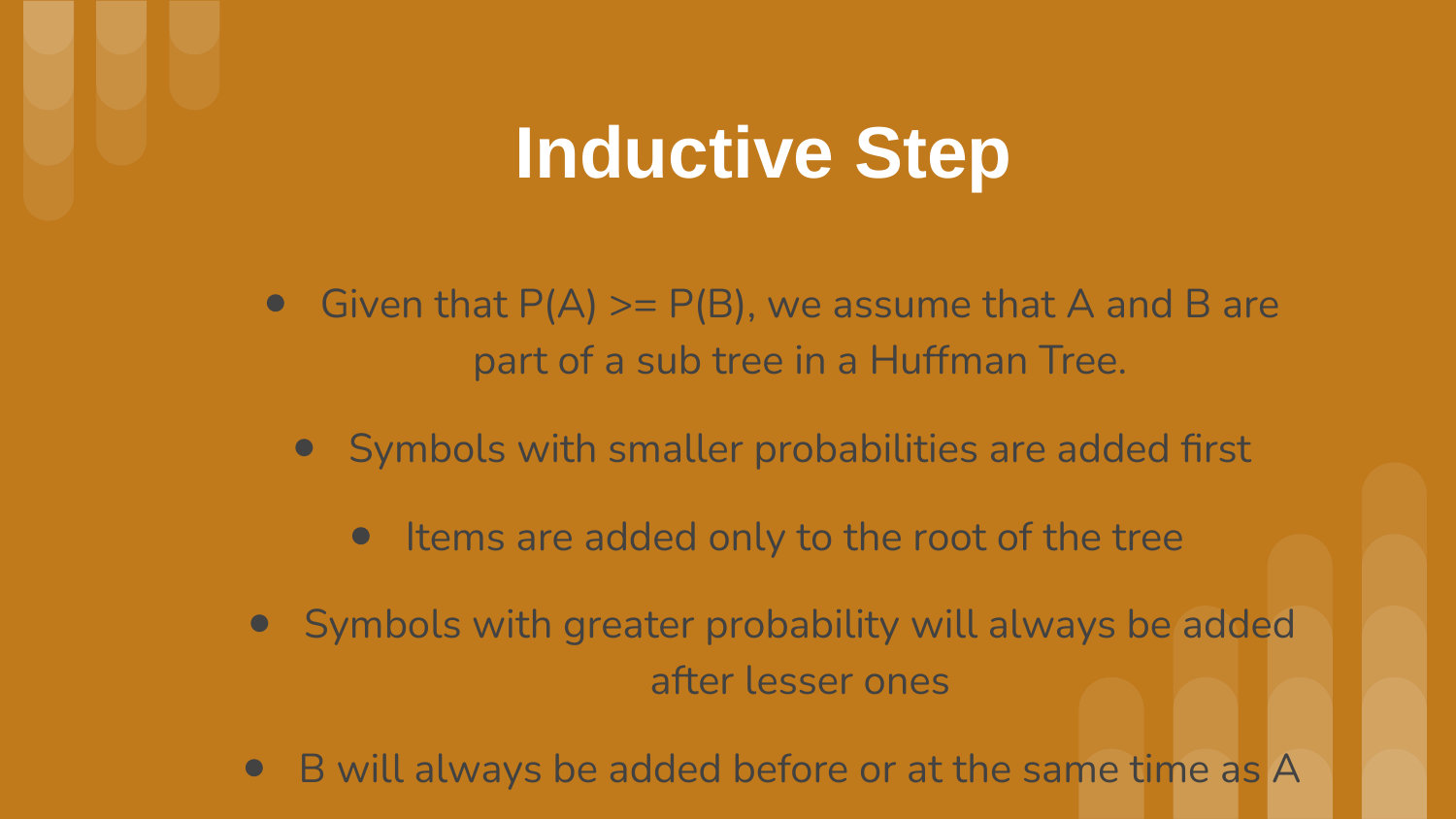

# Inductive Step
Given that P(A) >= P(B), we assume that A and B are part of a sub tree in a Huffman Tree.
Symbols with smaller probabilities are added first
Items are added only to the root of the tree
Symbols with greater probability will always be added after lesser ones
B will always be added before or at the same time as A
Thus, the length of A will always be lesser or equal to B.